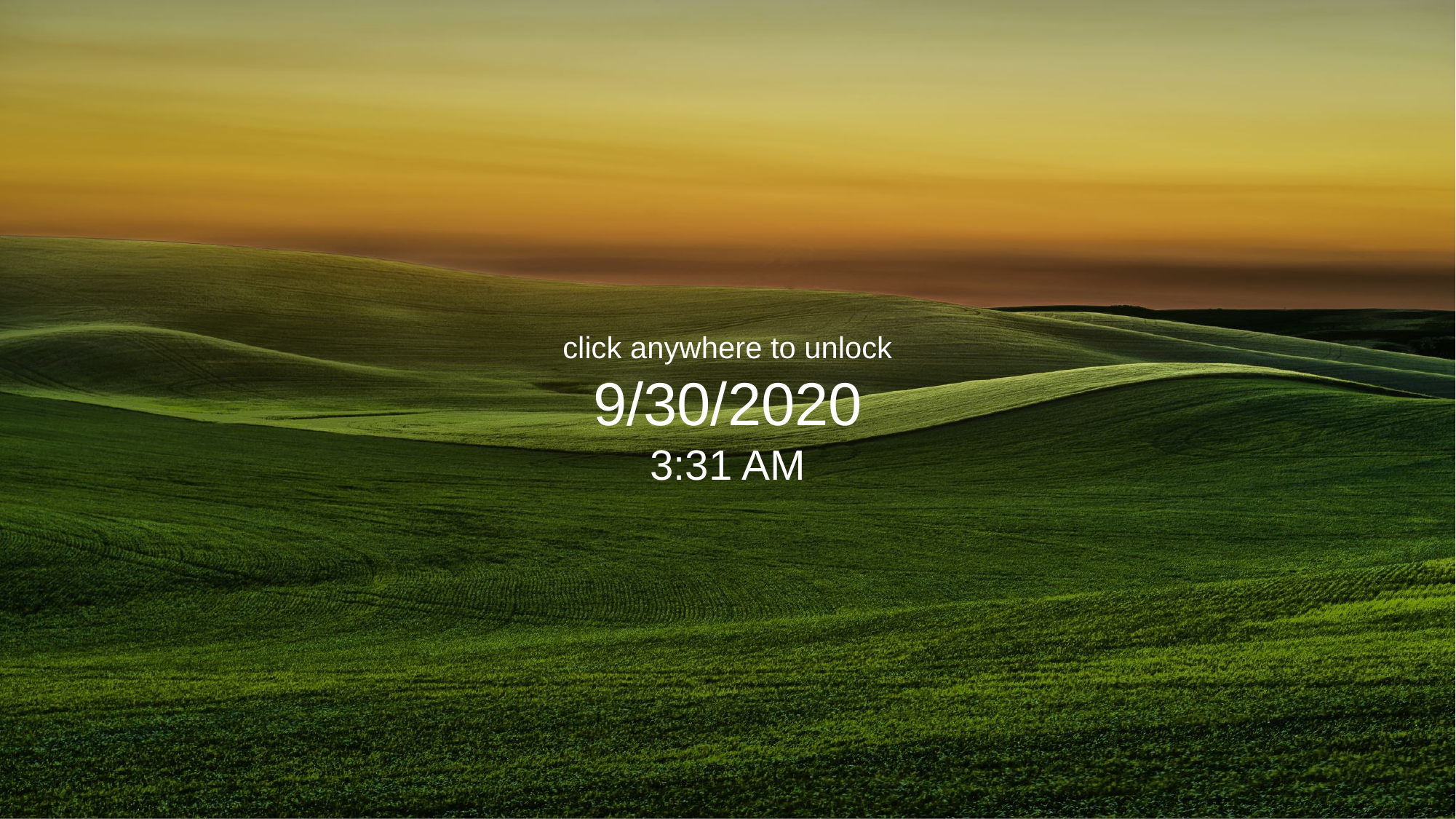

click anywhere to unlock
9/30/2020
3:31 AM